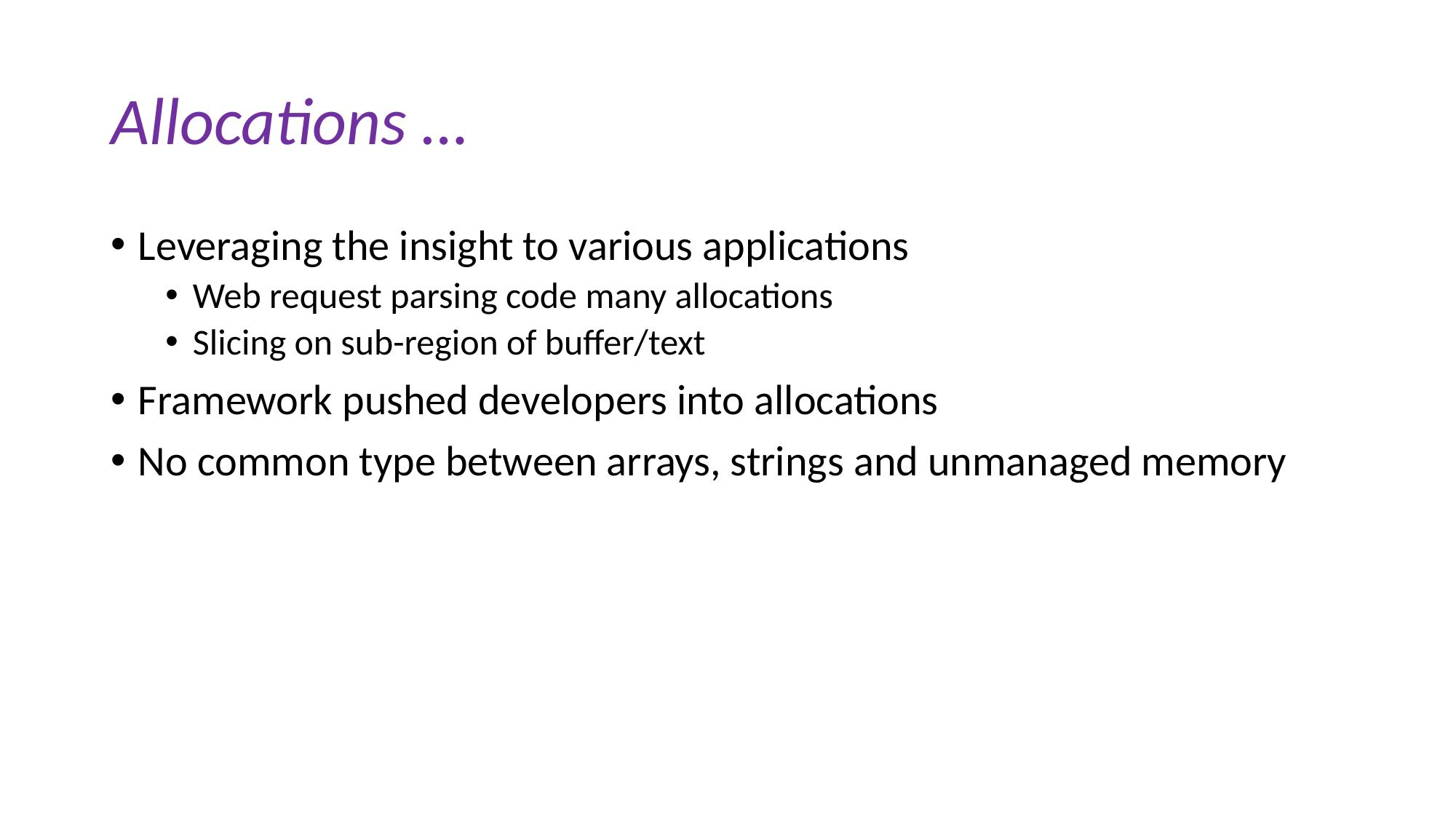

# Allocations …
Leveraging the insight to various applications
Web request parsing code many allocations
Slicing on sub-region of buffer/text
Framework pushed developers into allocations
No common type between arrays, strings and unmanaged memory